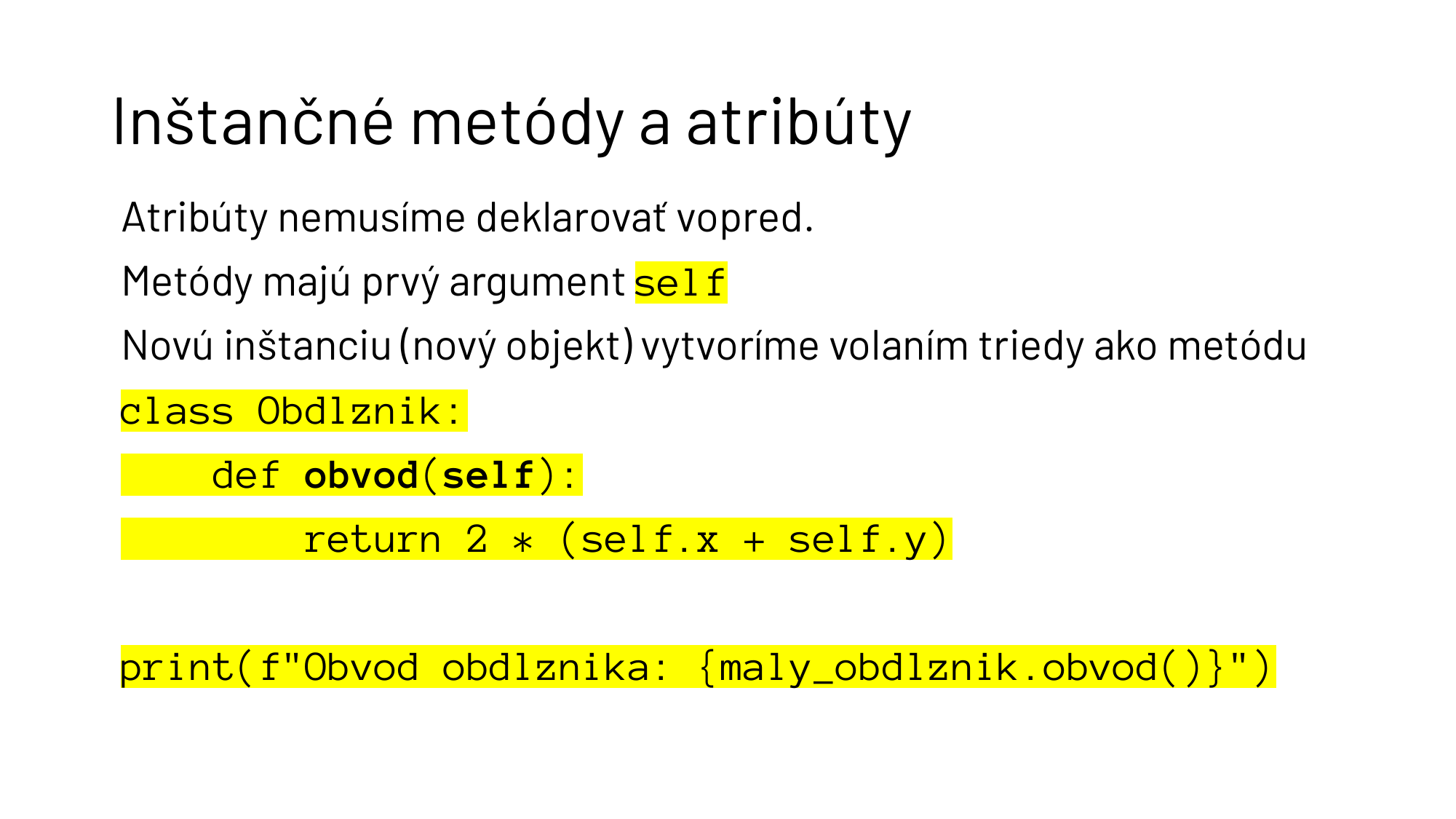

# Inštančné metódy a atribúty
Atribúty nemusíme deklarovať vopred.
Metódy majú prvý argument self
Novú inštanciu (nový objekt) vytvoríme volaním triedy ako metódu
class Obdlznik:
    def obvod(self):
        return 2 * (self.x + self.y)

print(f"Obvod obdlznika: {maly_obdlznik.obvod()}")